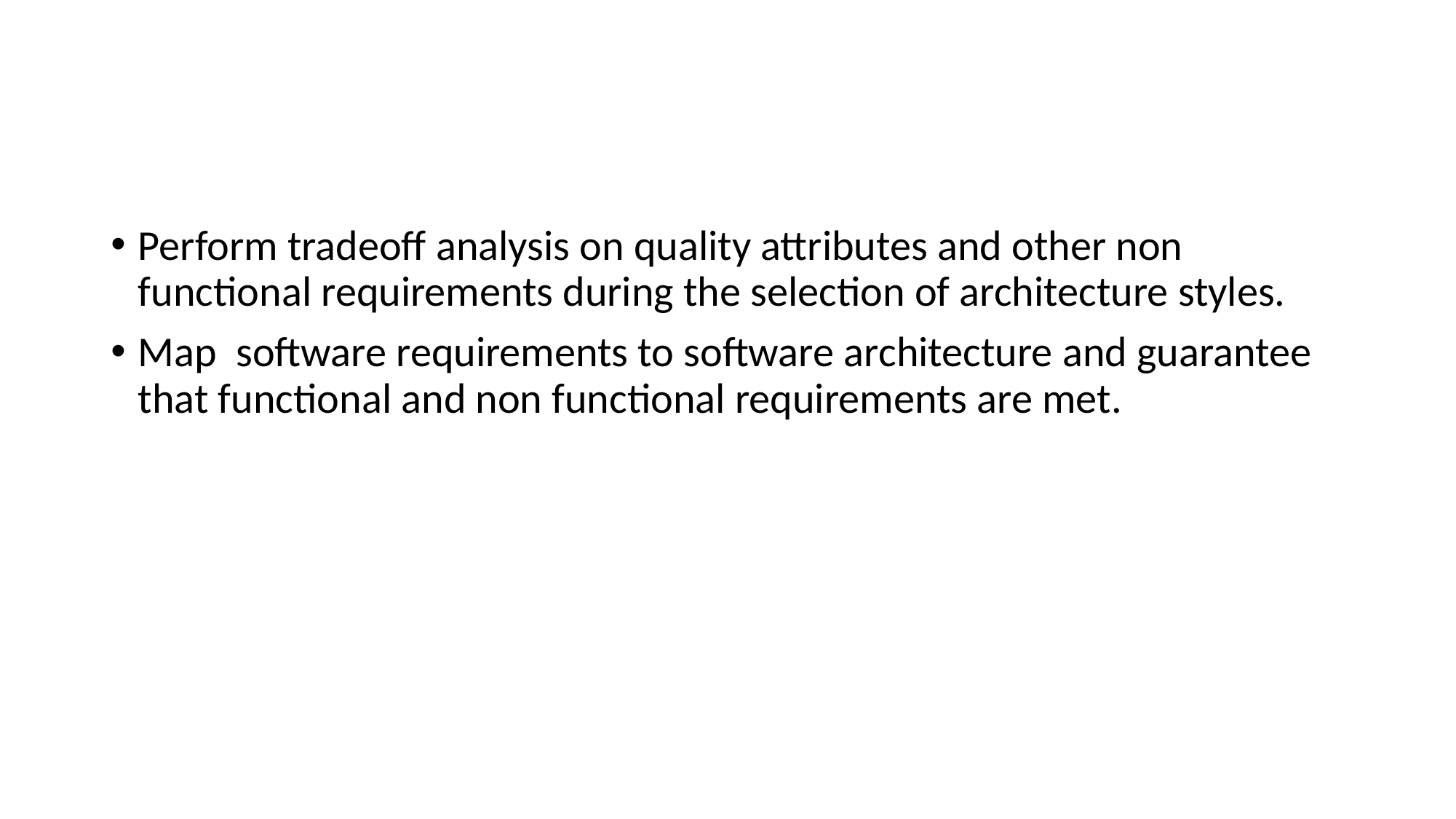

#
Perform tradeoff analysis on quality attributes and other non functional requirements during the selection of architecture styles.
Map  software requirements to software architecture and guarantee that functional and non functional requirements are met.